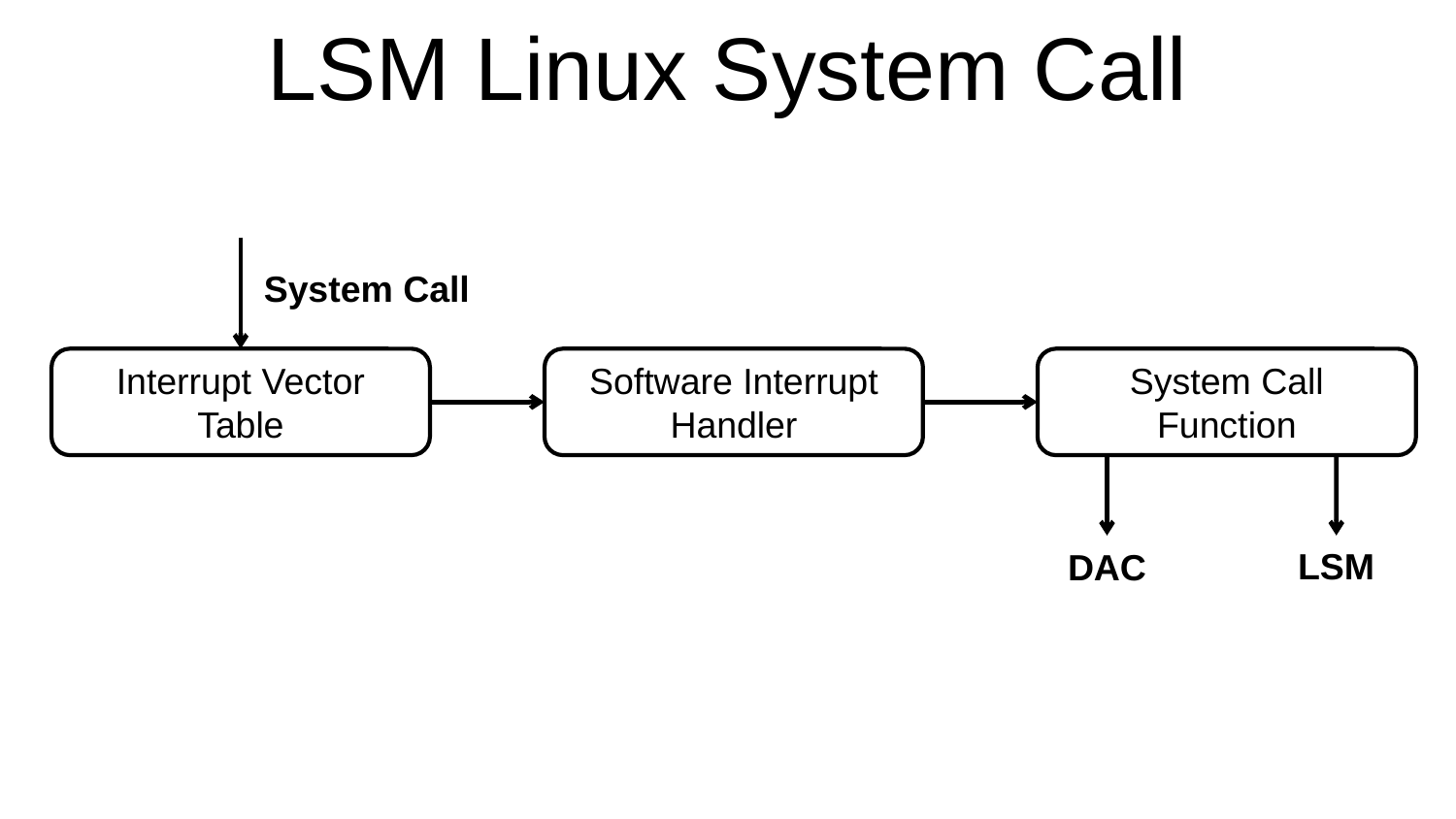

# LSM Linux System Call
System Call
Interrupt Vector Table
Software Interrupt Handler
System Call Function
LSM
DAC